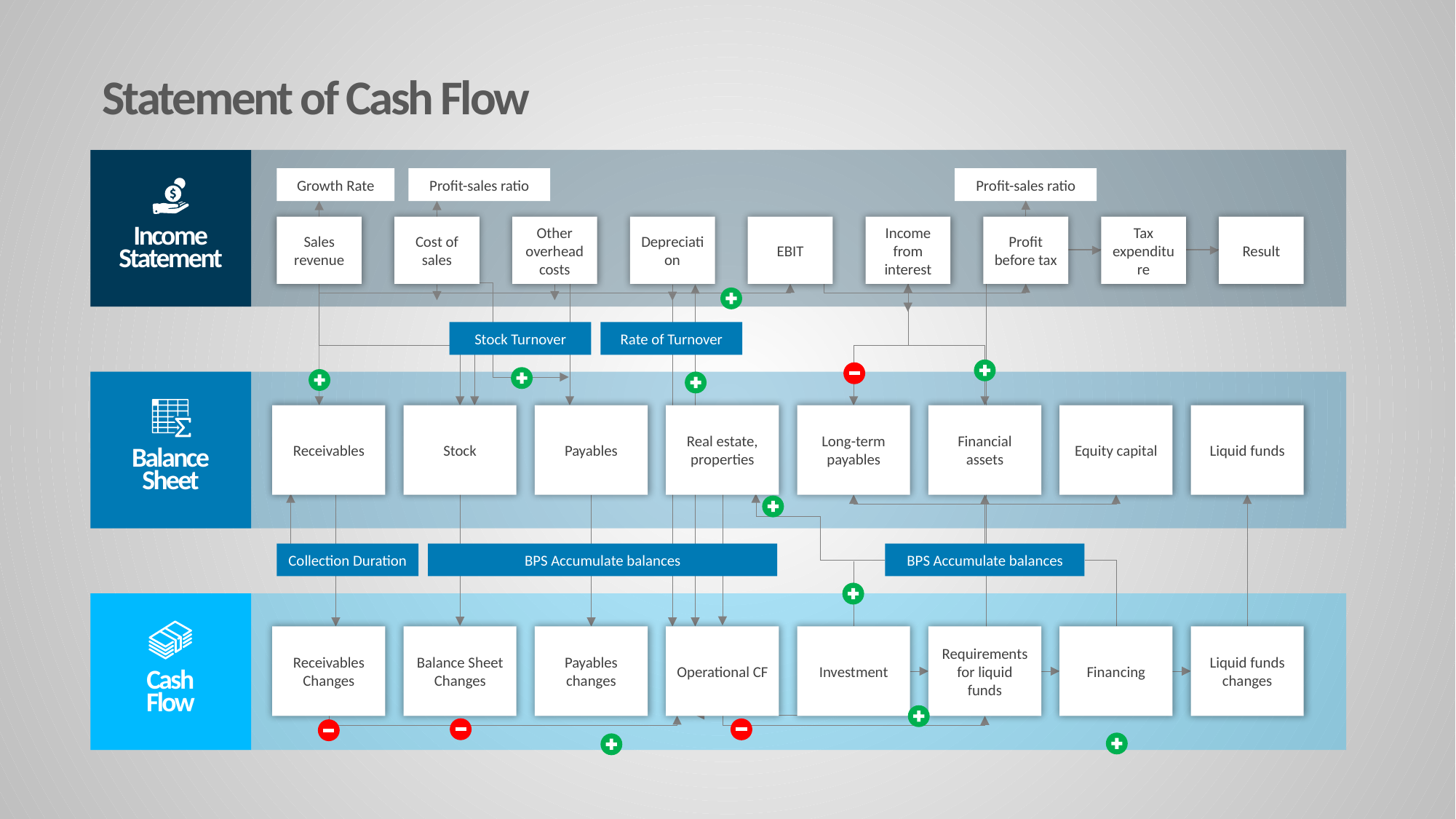

Statement of Cash Flow

Income
Statement
Growth Rate
Profit-sales ratio
Profit-sales ratio
Sales revenue
Cost of sales
Other overhead costs
Depreciation
EBIT
Income from interest
Profit before tax
Tax expenditure
Result

Stock Turnover
Rate of Turnover

Balance
Sheet
Receivables
Stock
Payables
Real estate, properties
Long-term payables
Financial assets
Equity capital
Liquid funds

Collection Duration
BPS Accumulate balances
BPS Accumulate balances

Cash
Flow
Receivables Changes
Balance Sheet Changes
Payables changes
Operational CF
Investment
Requirements for liquid funds
Financing
Liquid funds changes